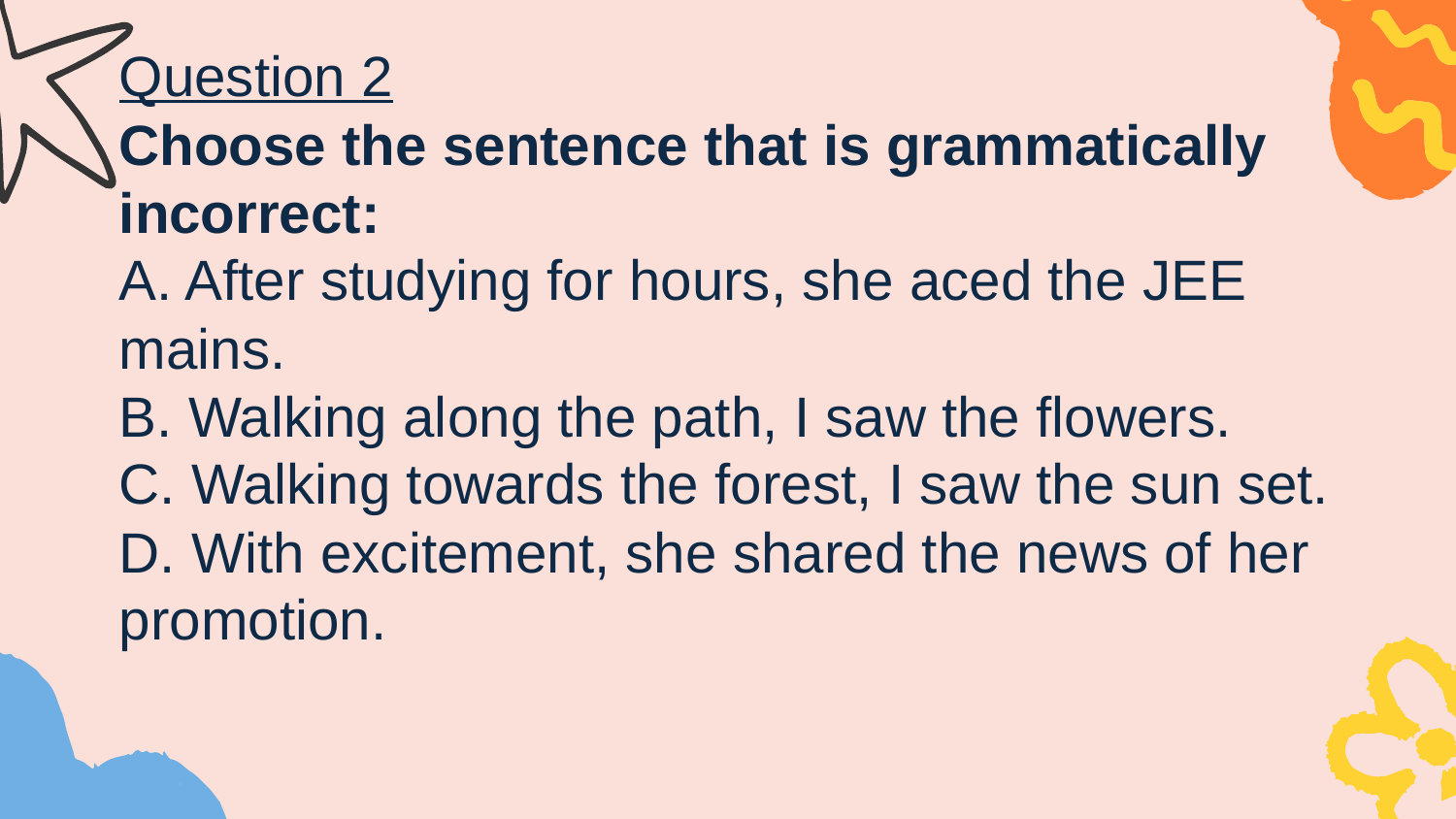

Question 2
Choose the sentence that is grammatically incorrect:
A. After studying for hours, she aced the JEE mains.
B. Walking along the path, I saw the flowers.
C. Walking towards the forest, I saw the sun set.
D. With excitement, she shared the news of her promotion.